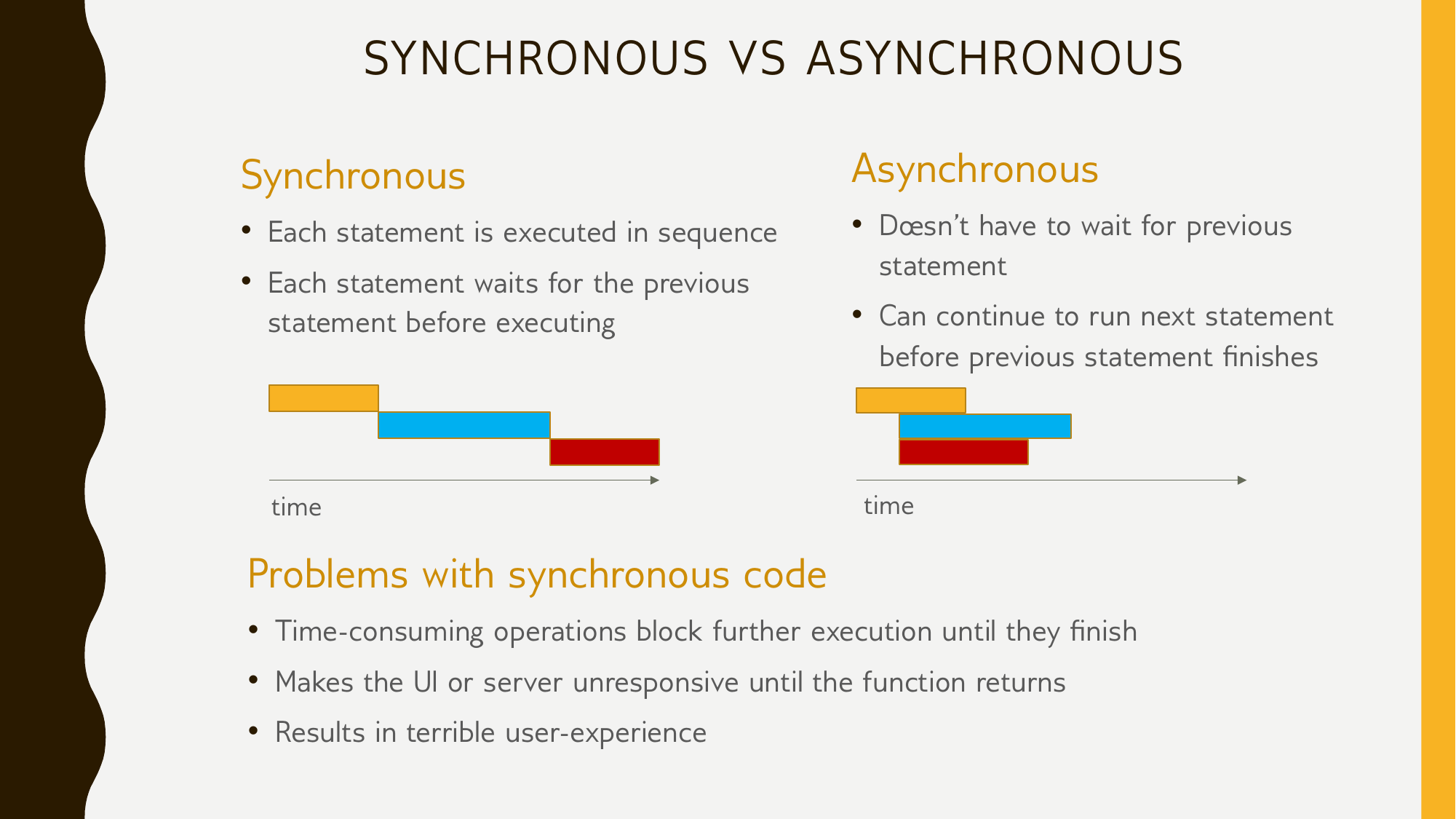

# synchronous vs ASynchronous
Asynchronous
Doesn’t have to wait for previous statement
Can continue to run next statement before previous statement finishes
Synchronous
Each statement is executed in sequence
Each statement waits for the previous statement before executing

time
time
Problems with synchronous code
Time-consuming operations block further execution until they finish
Makes the UI or server unresponsive until the function returns
Results in terrible user-experience